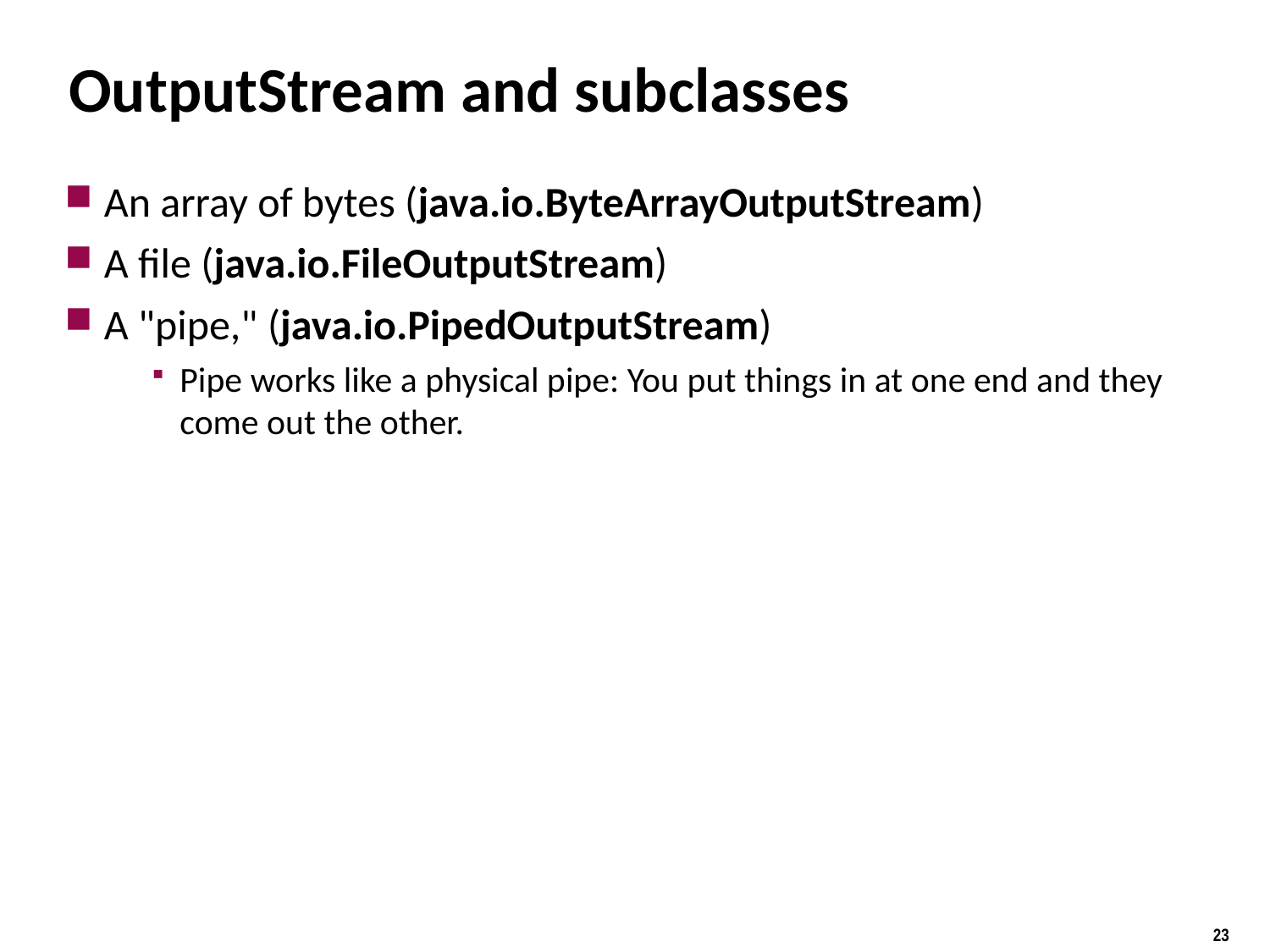

# OutputStream and subclasses
An array of bytes (java.io.ByteArrayOutputStream)
A file (java.io.FileOutputStream)
A "pipe," (java.io.PipedOutputStream)
Pipe works like a physical pipe: You put things in at one end and they come out the other.